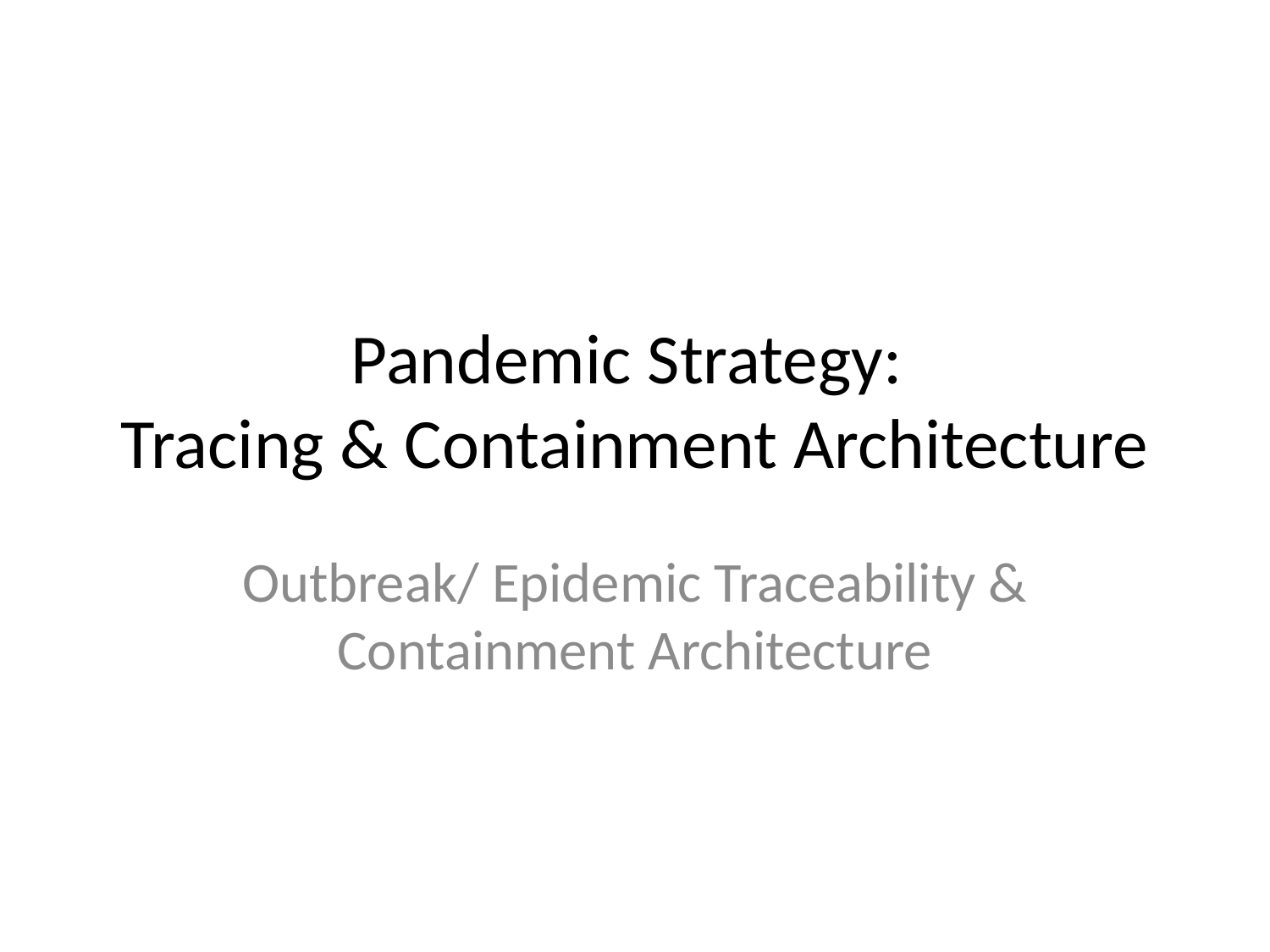

# Pandemic Strategy: Tracing & Containment Architecture
Outbreak/ Epidemic Traceability & Containment Architecture